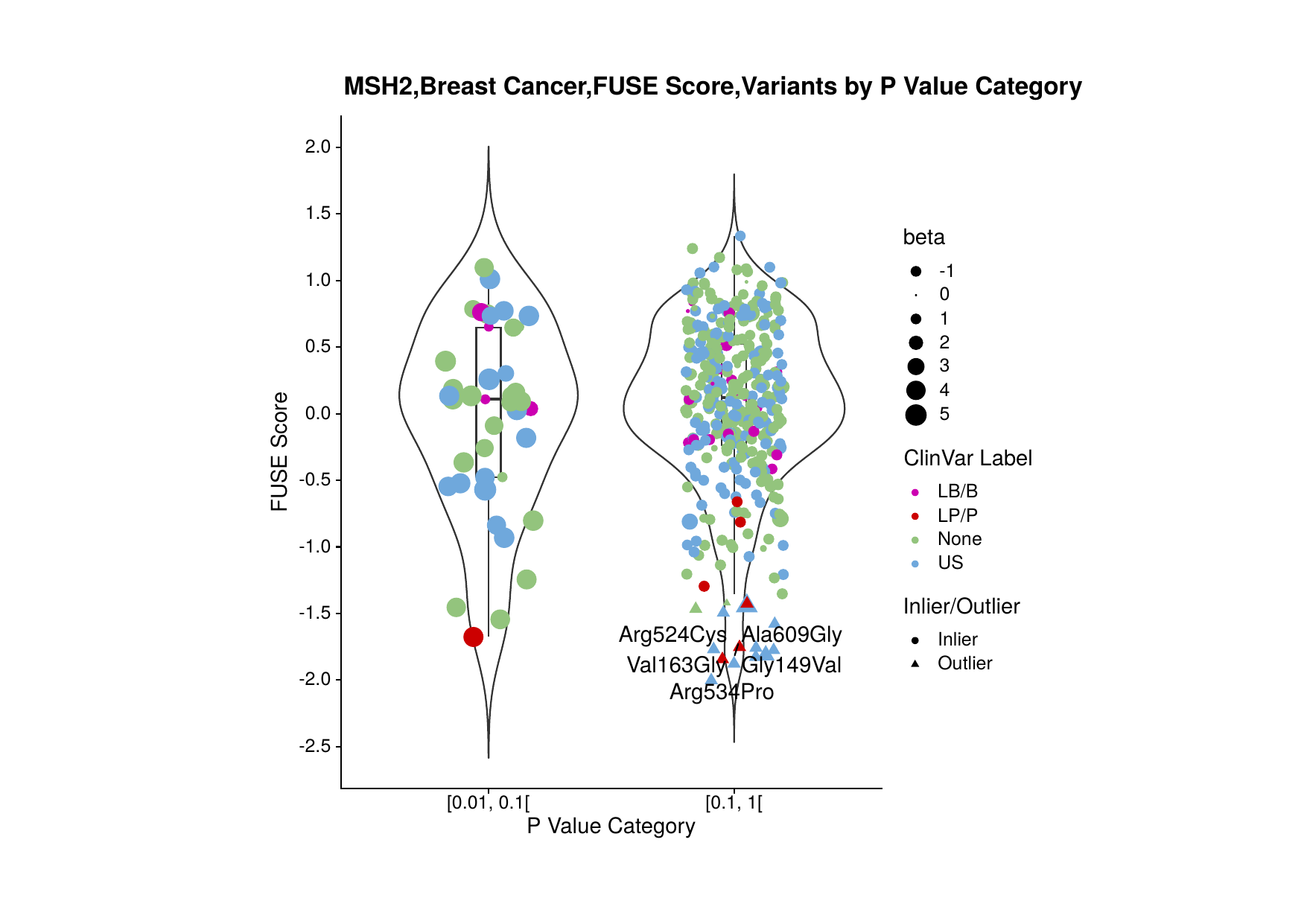

MSH2,Breast Cancer,FUSE Score,Variants by P Value Category

2.0

1.5

beta

-1

1.0

0

1

2

0.5

3

4

0.0

5

FUSE Score

ClinVar Label

-0.5

LB/B

LP/P

None

-1.0

US

Inlier/Outlier

-1.5

Arg524Cys
Ala609Gly

Inlier

Val163Gly
Gly149Val

Outlier

-2.0

Arg534Pro
-2.5

[0.01, 0.1[
[0.1, 1[
P Value Category